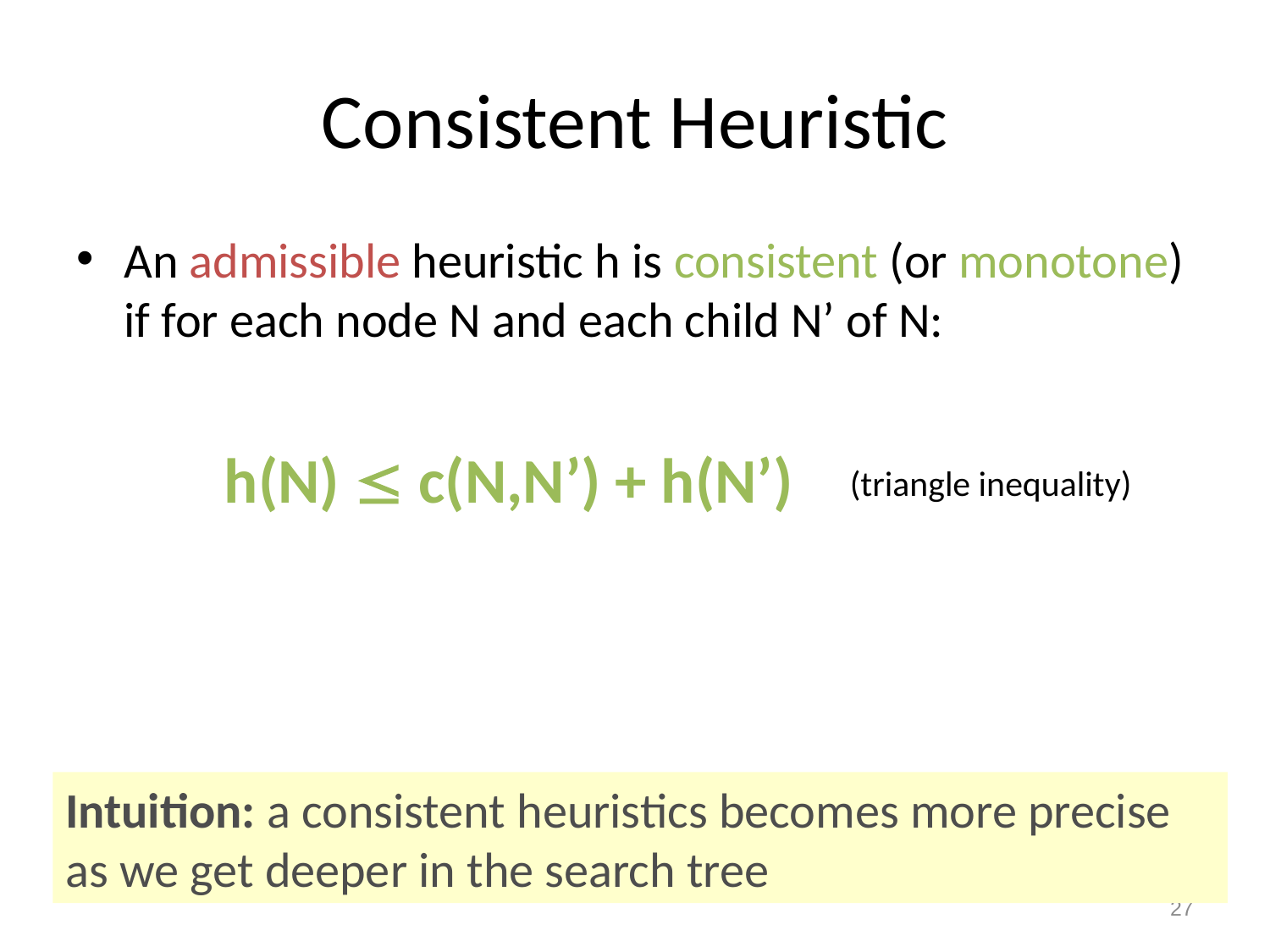

# Consistent Heuristic
An admissible heuristic h is consistent (or monotone) if for each node N and each child N’ of N:
N

c(N,N’)
(triangle inequality)
h(N)
N’
h(N’)
h(N) ≤ c(N,N’) + h(N’)
Intuition: a consistent heuristics becomes more precise as we get deeper in the search tree
27